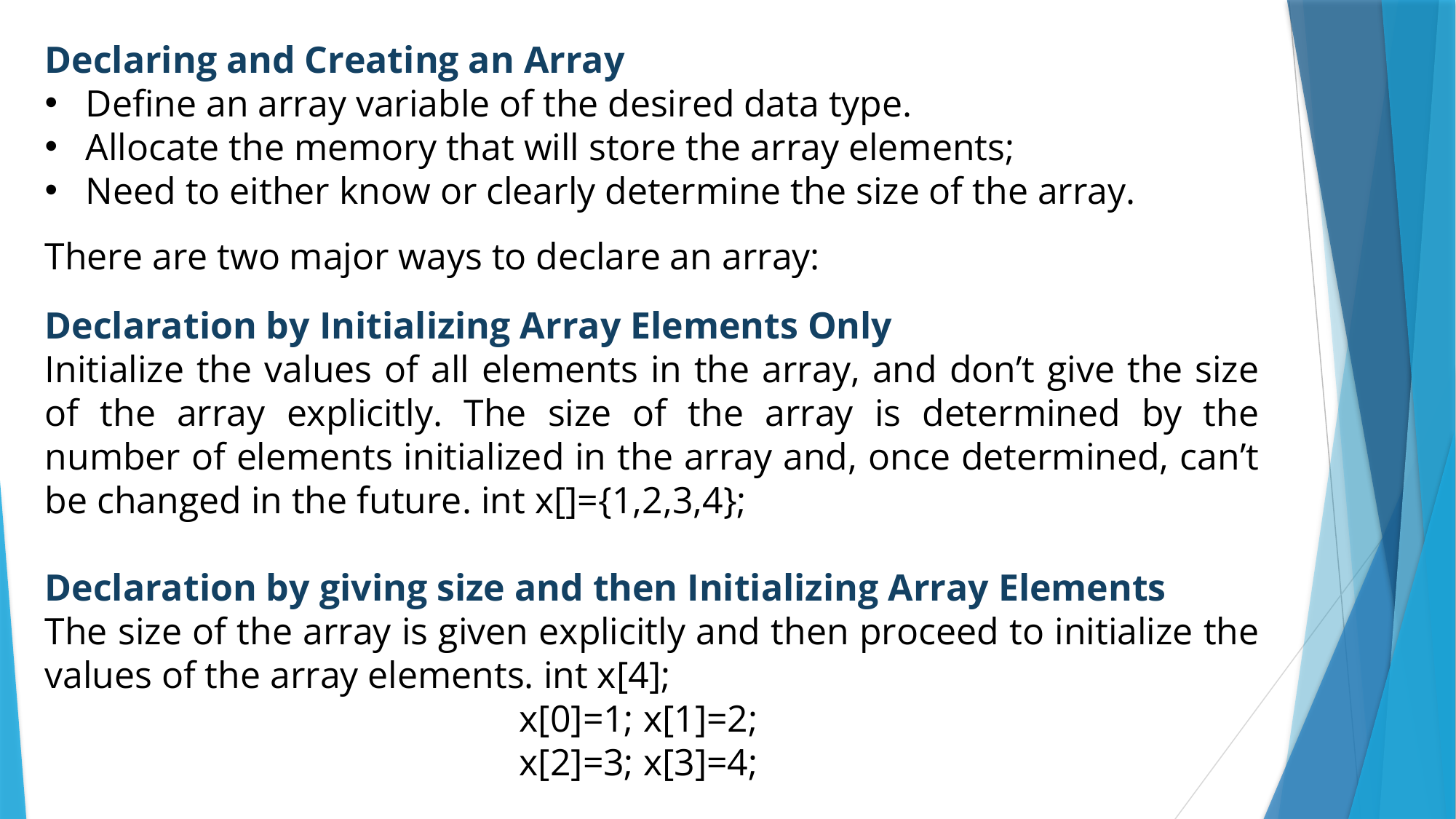

Declaring and Creating an Array
Define an array variable of the desired data type.
Allocate the memory that will store the array elements;
Need to either know or clearly determine the size of the array.

There are two major ways to declare an array:

Declaration by Initializing Array Elements Only
Initialize the values of all elements in the array, and don’t give the size of the array explicitly. The size of the array is determined by the number of elements initialized in the array and, once determined, can’t be changed in the future. int x[]={1,2,3,4};

Declaration by giving size and then Initializing Array Elements
The size of the array is given explicitly and then proceed to initialize the values of the array elements. int x[4];
				    x[0]=1; x[1]=2;
				    x[2]=3; x[3]=4;